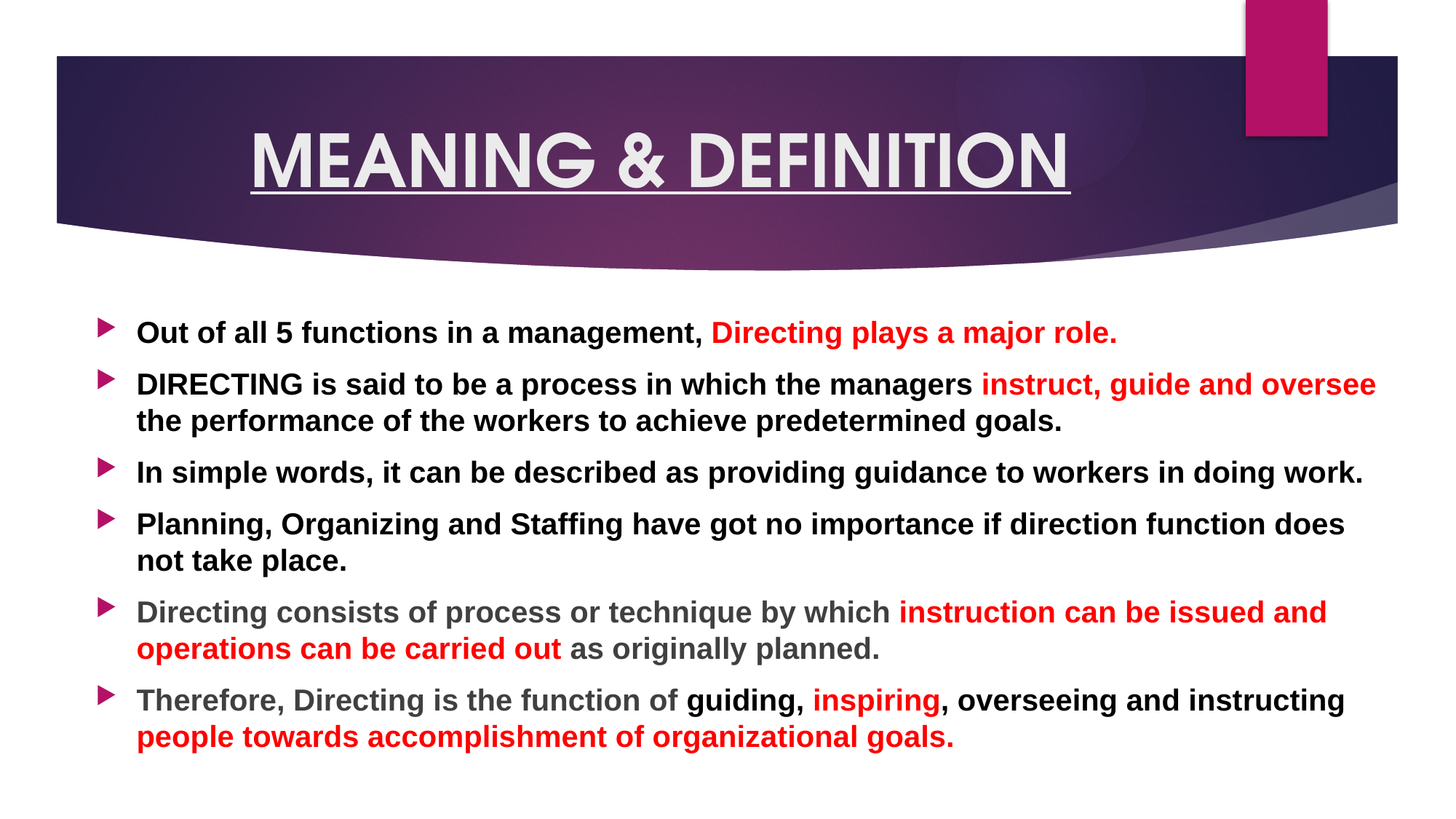

# MEANING & DEFINITION
Out of all 5 functions in a management, Directing plays a major role.
DIRECTING is said to be a process in which the managers instruct, guide and oversee the performance of the workers to achieve predetermined goals.
In simple words, it can be described as providing guidance to workers in doing work.
Planning, Organizing and Staffing have got no importance if direction function does not take place.
Directing consists of process or technique by which instruction can be issued and operations can be carried out as originally planned.
Therefore, Directing is the function of guiding, inspiring, overseeing and instructing people towards accomplishment of organizational goals.